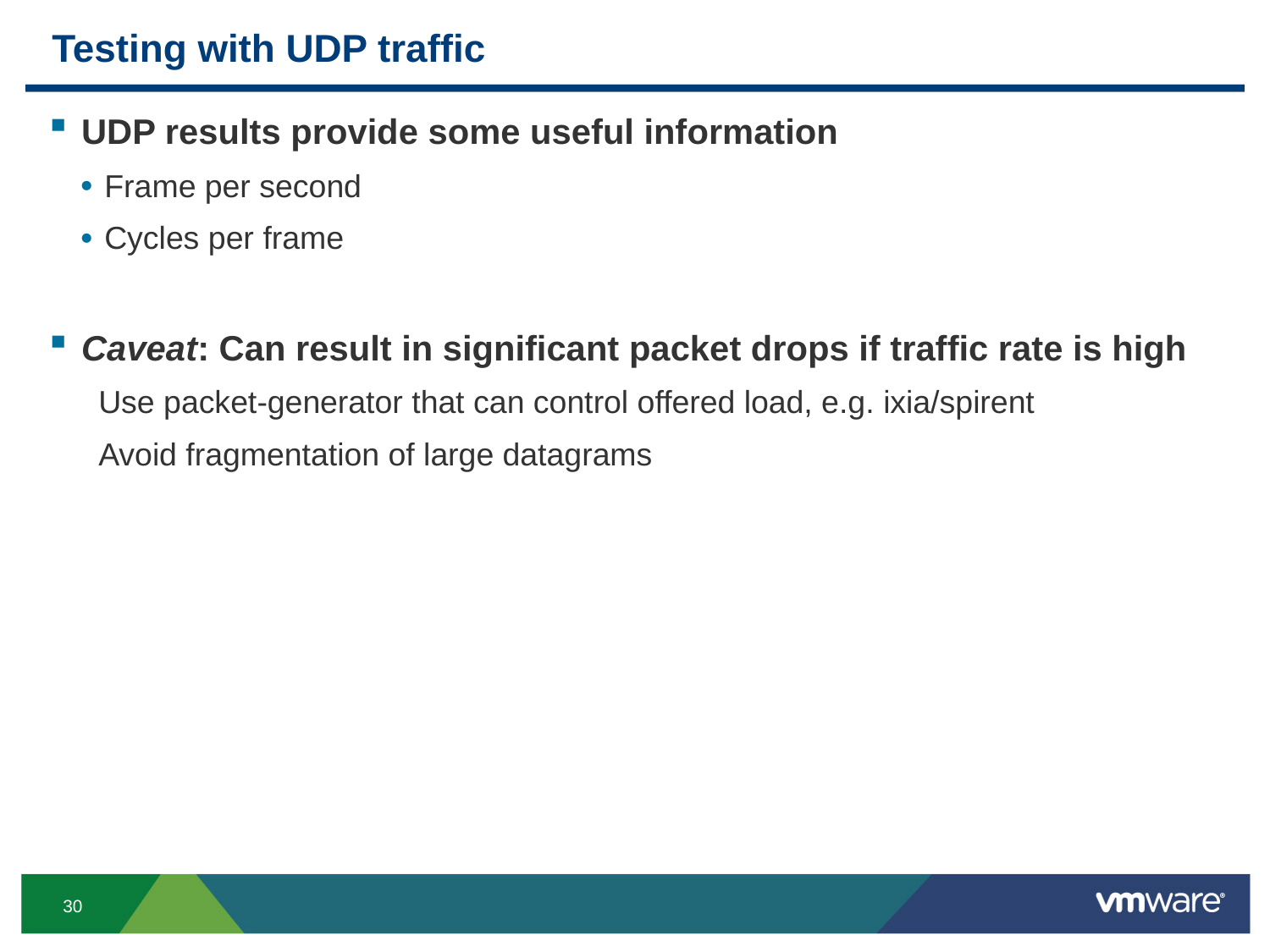

# Testing with UDP traffic
UDP results provide some useful information
Frame per second
Cycles per frame

Caveat: Can result in significant packet drops if traffic rate is high
  Use packet-generator that can control offered load, e.g. ixia/spirent
  Avoid fragmentation of large datagrams